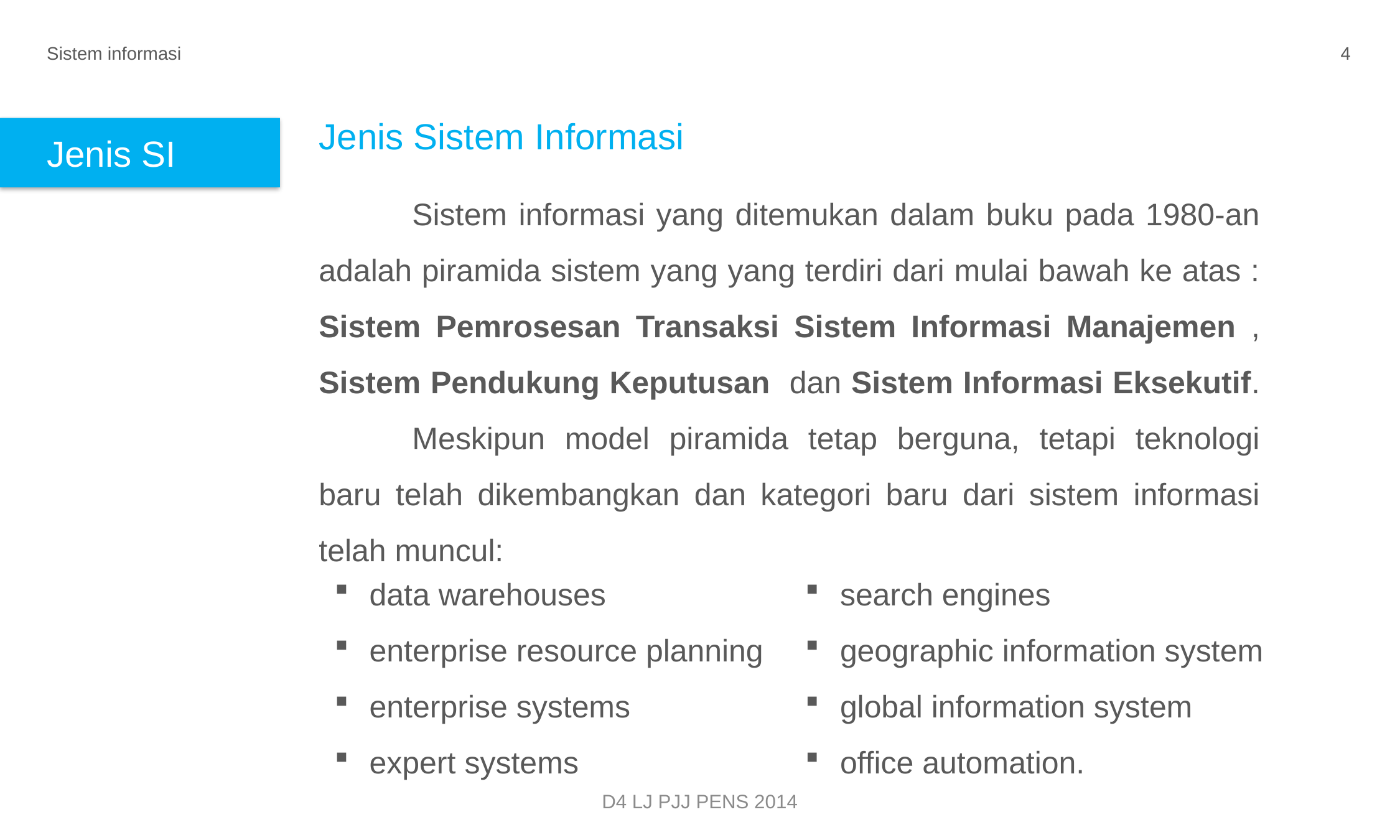

Sistem informasi
4

Jenis SI
Jenis Sistem Informasi

	Sistem informasi yang ditemukan dalam buku pada 1980-an adalah piramida sistem yang yang terdiri dari mulai bawah ke atas : Sistem Pemrosesan Transaksi Sistem Informasi Manajemen , Sistem Pendukung Keputusan  dan Sistem Informasi Eksekutif. 	Meskipun model piramida tetap berguna, tetapi teknologi baru telah dikembangkan dan kategori baru dari sistem informasi telah muncul:

data warehouses
enterprise resource planning
enterprise systems
expert systems
search engines
geographic information system
global information system
office automation.
D4 LJ PJJ PENS 2014